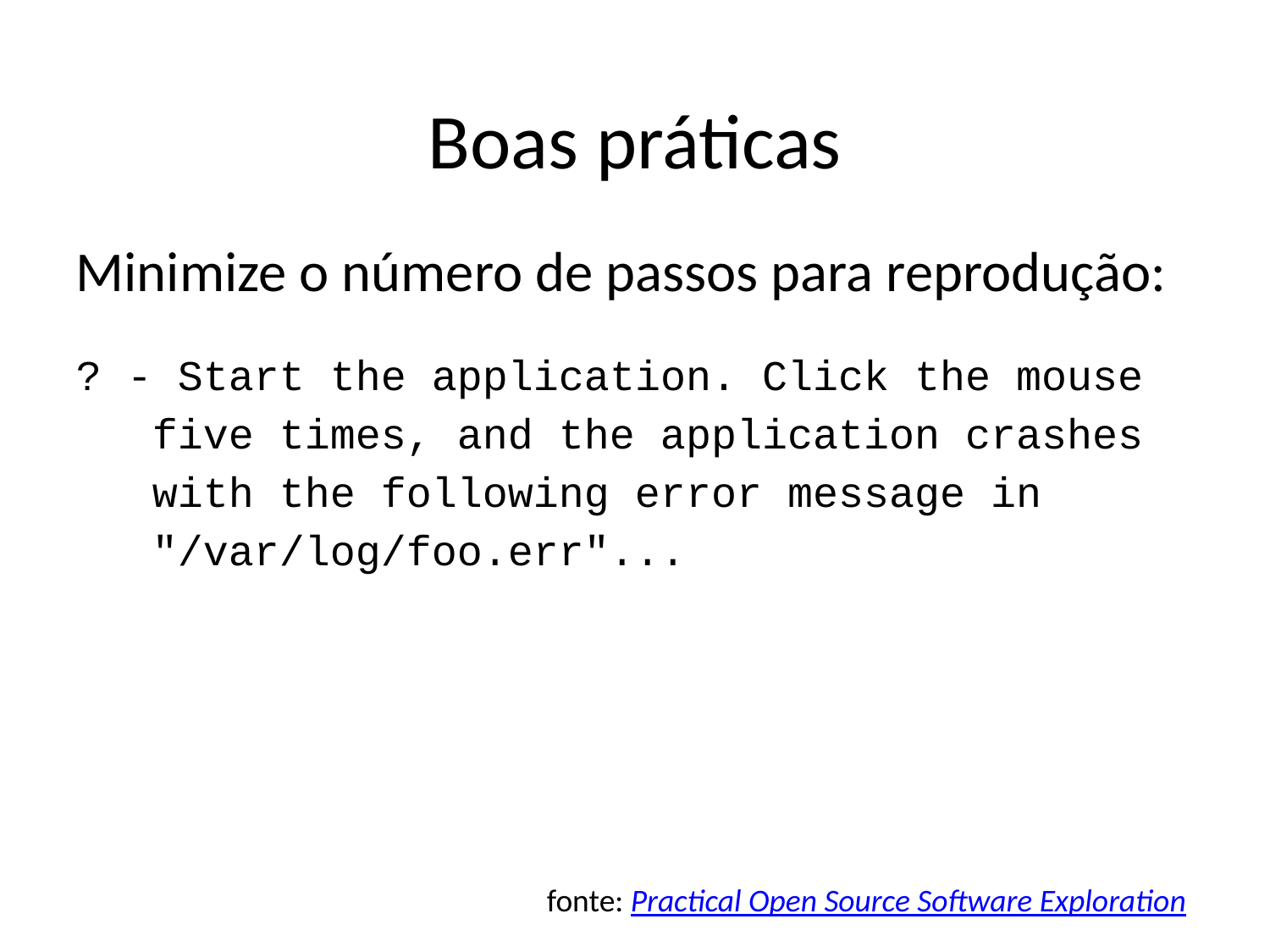

Boas práticas
Minimize o número de passos para reprodução:

? - Start the application. Click the mouse
   five times, and the application crashes
   with the following error message in
   "/var/log/foo.err"...

fonte: Practical Open Source Software Exploration